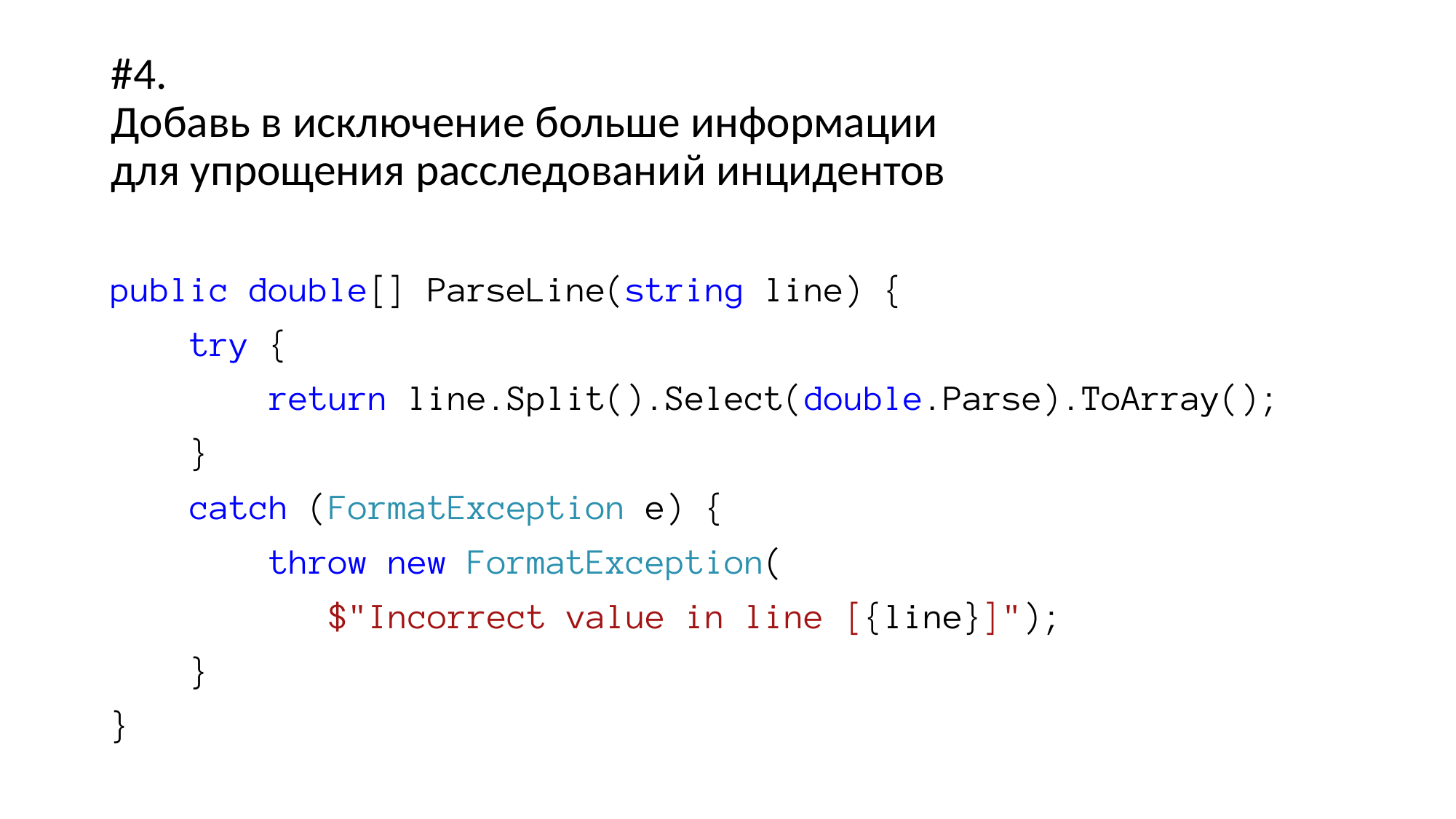

# #4. Добавь в исключение больше информации для упрощения расследований инцидентов
public double[] ParseLine(string line) {
    try {
        return line.Split().Select(double.Parse).ToArray();
    }
    catch (FormatException e) {
        throw new FormatException(
		$"Incorrect value in line [{line}]");
    }
}